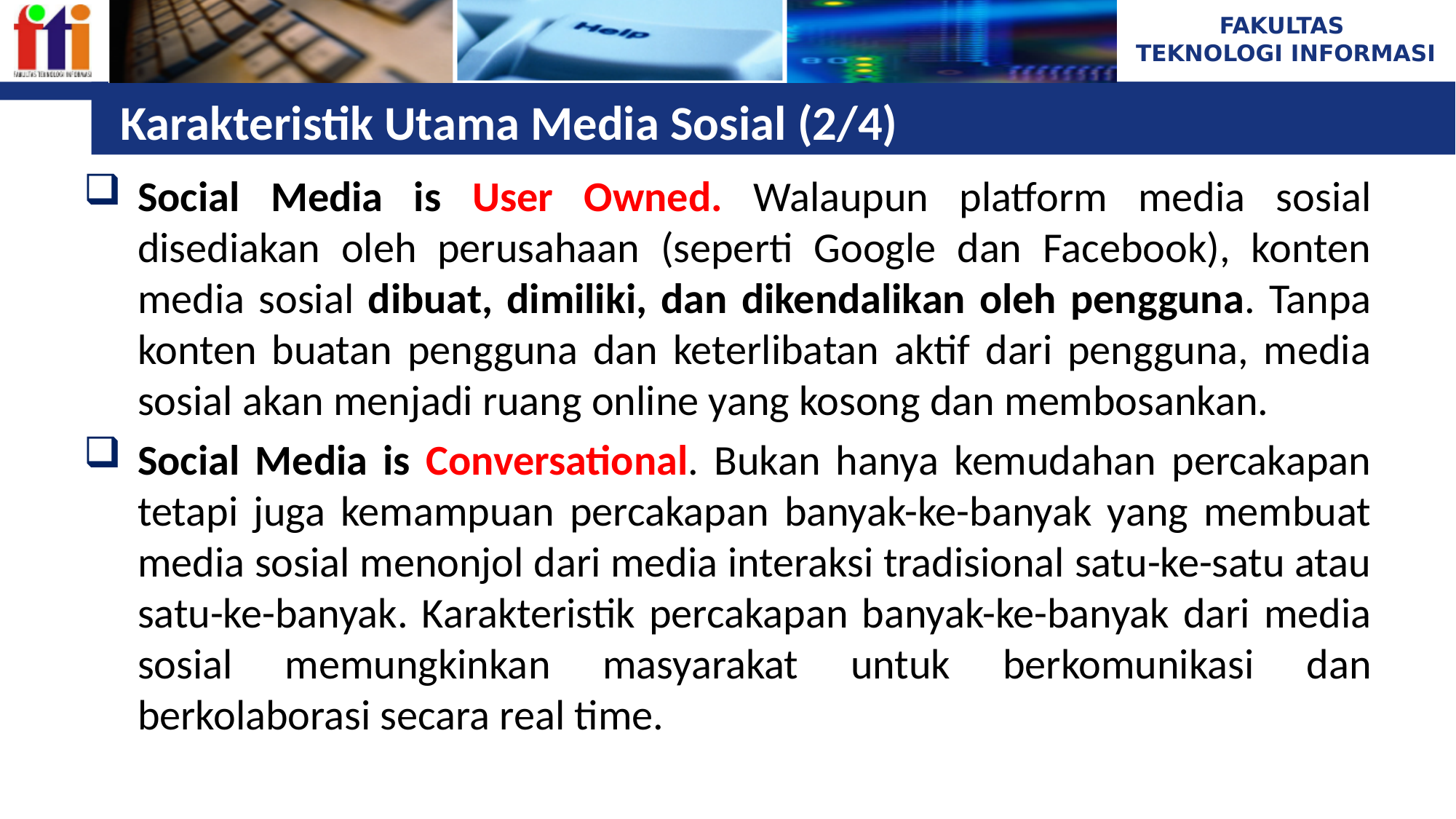

# Karakteristik Utama Media Sosial (2/4)
Social Media is User Owned. Walaupun platform media sosial disediakan oleh perusahaan (seperti Google dan Facebook), konten media sosial dibuat, dimiliki, dan dikendalikan oleh pengguna. Tanpa konten buatan pengguna dan keterlibatan aktif dari pengguna, media sosial akan menjadi ruang online yang kosong dan membosankan.
Social Media is Conversational. Bukan hanya kemudahan percakapan tetapi juga kemampuan percakapan banyak-ke-banyak yang membuat media sosial menonjol dari media interaksi tradisional satu-ke-satu atau satu-ke-banyak. Karakteristik percakapan banyak-ke-banyak dari media sosial memungkinkan masyarakat untuk berkomunikasi dan berkolaborasi secara real time.